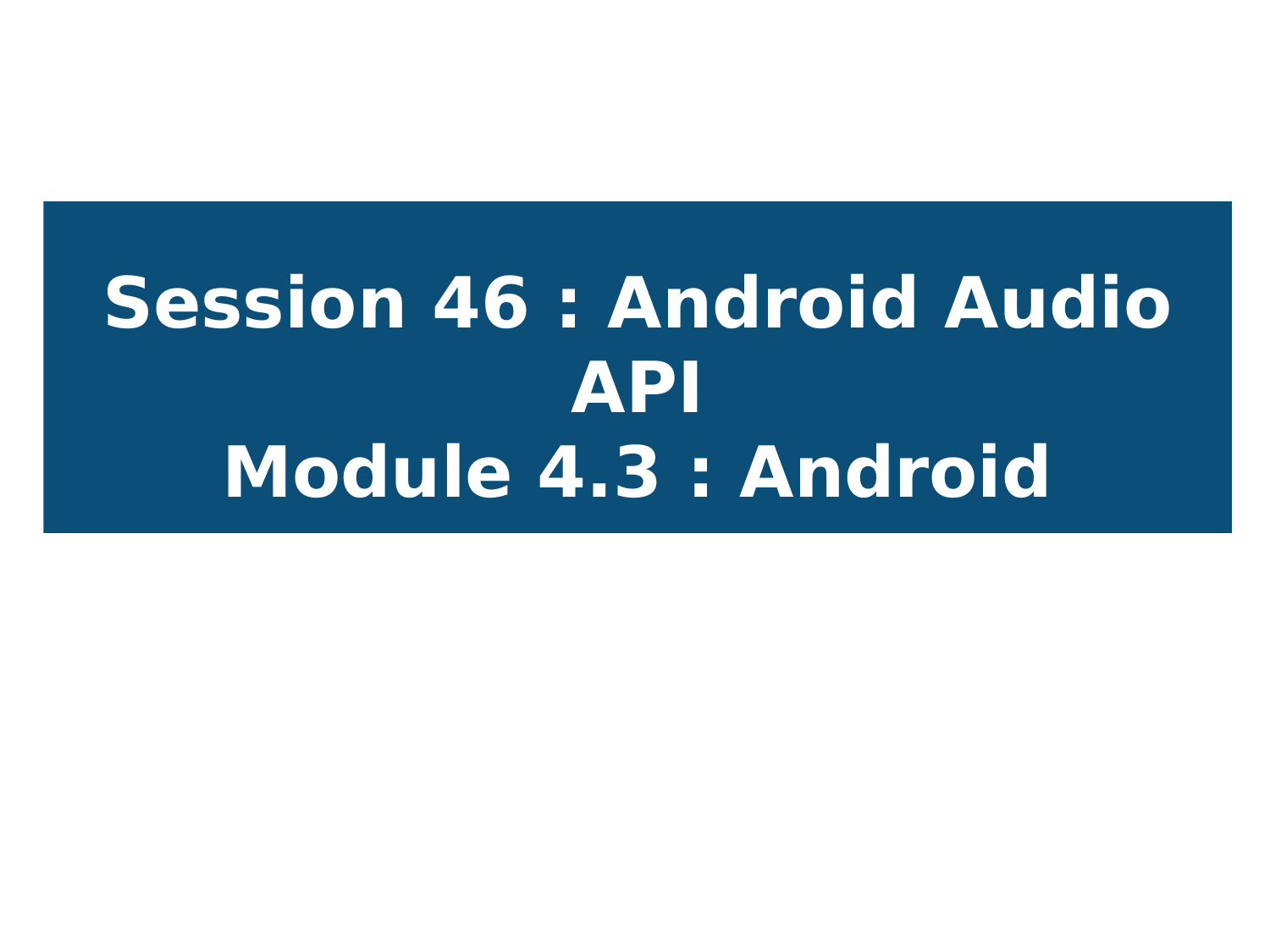

Session 46 : Android Audio API
Module 4.3 : Android